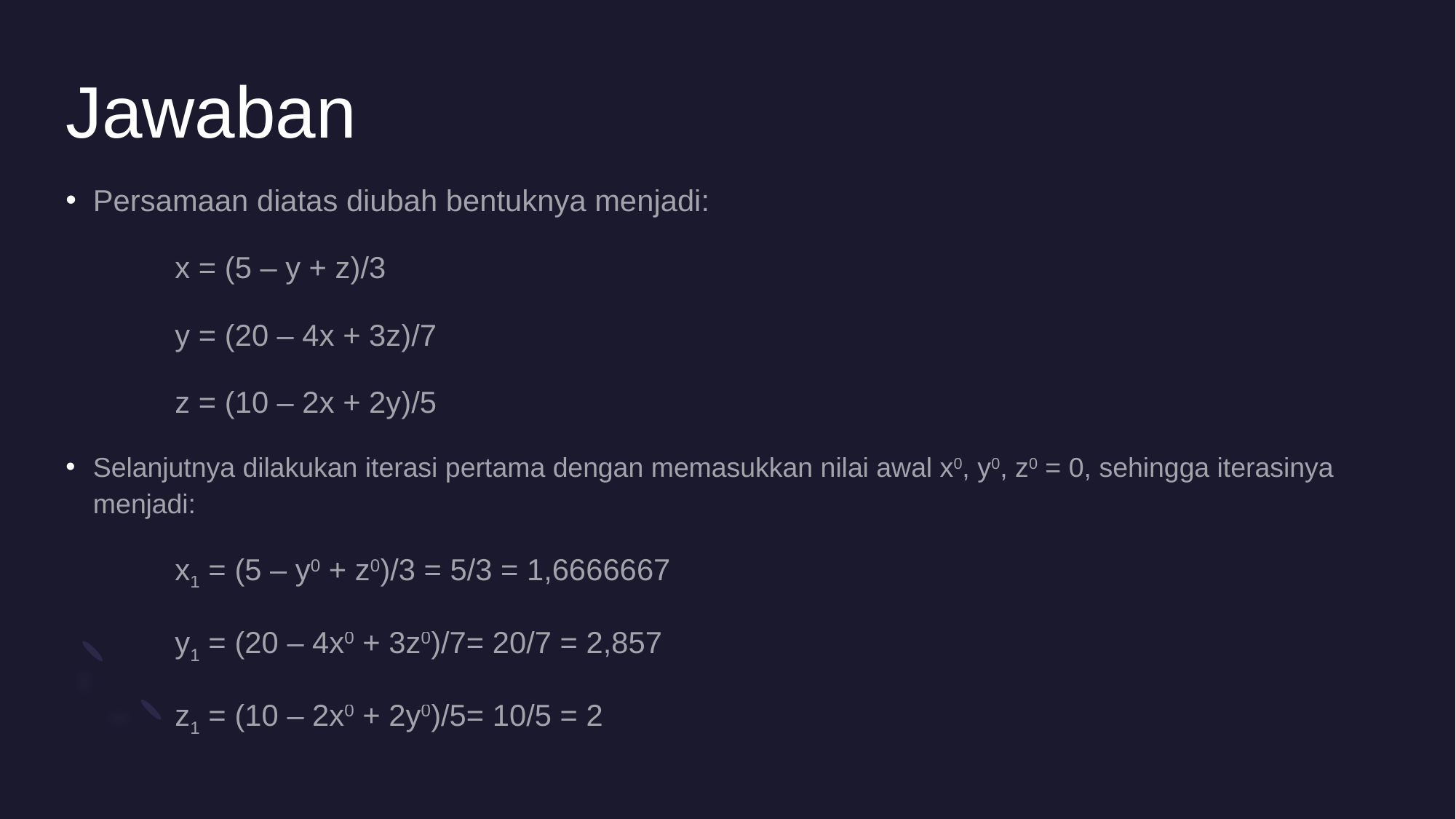

# Jawaban
Persamaan diatas diubah bentuknya menjadi:
	x = (5 – y + z)/3
	y = (20 – 4x + 3z)/7
	z = (10 – 2x + 2y)/5
Selanjutnya dilakukan iterasi pertama dengan memasukkan nilai awal x0, y0, z0 = 0, sehingga iterasinya menjadi:
	x1 = (5 – y0 + z0)/3 = 5/3 = 1,6666667
	y1 = (20 – 4x0 + 3z0)/7= 20/7 = 2,857
	z1 = (10 – 2x0 + 2y0)/5= 10/5 = 2